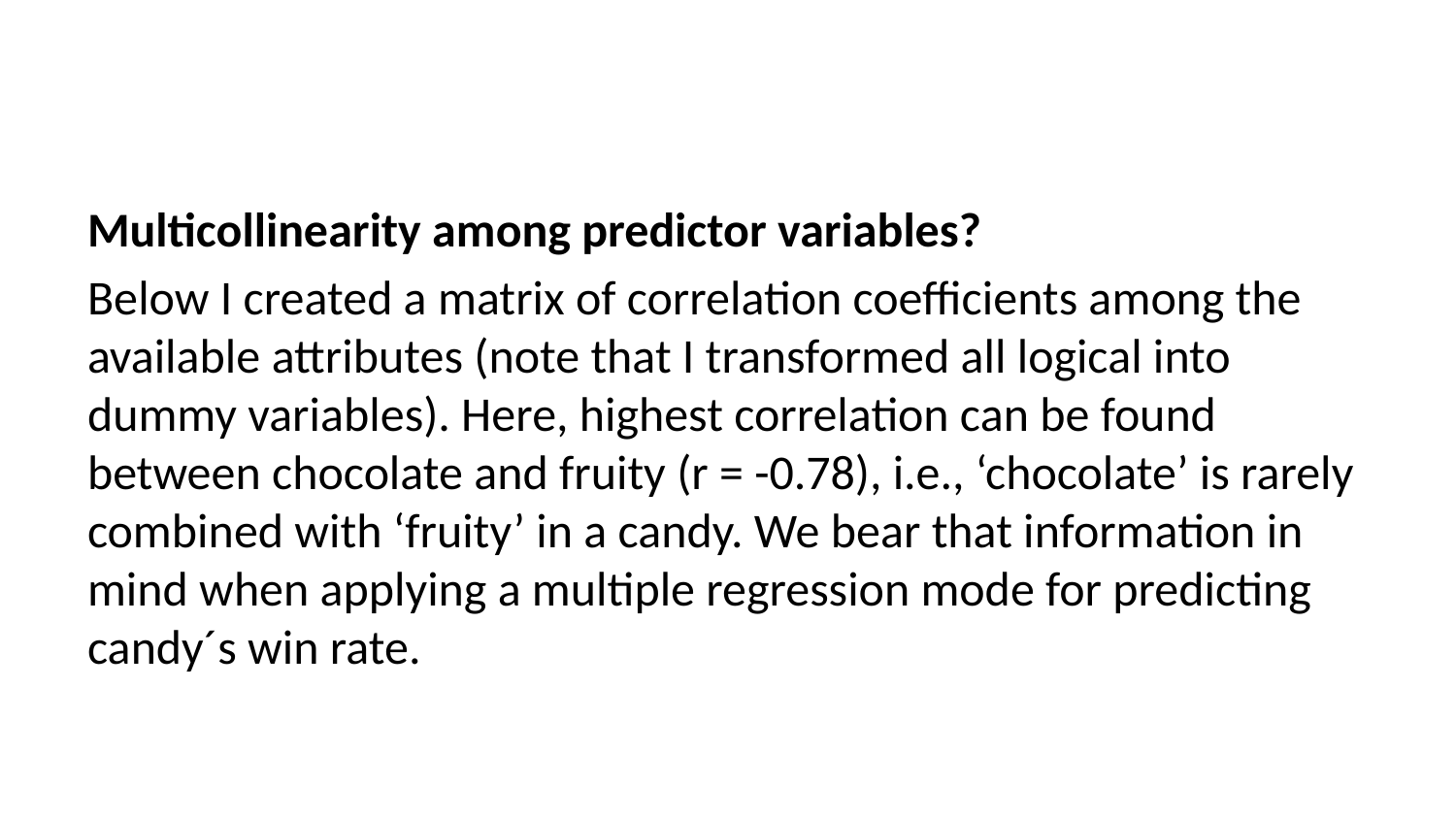

Multicollinearity among predictor variables?
Below I created a matrix of correlation coefficients among the available attributes (note that I transformed all logical into dummy variables). Here, highest correlation can be found between chocolate and fruity (r = -0.78), i.e., ‘chocolate’ is rarely combined with ‘fruity’ in a candy. We bear that information in mind when applying a multiple regression mode for predicting candy´s win rate.